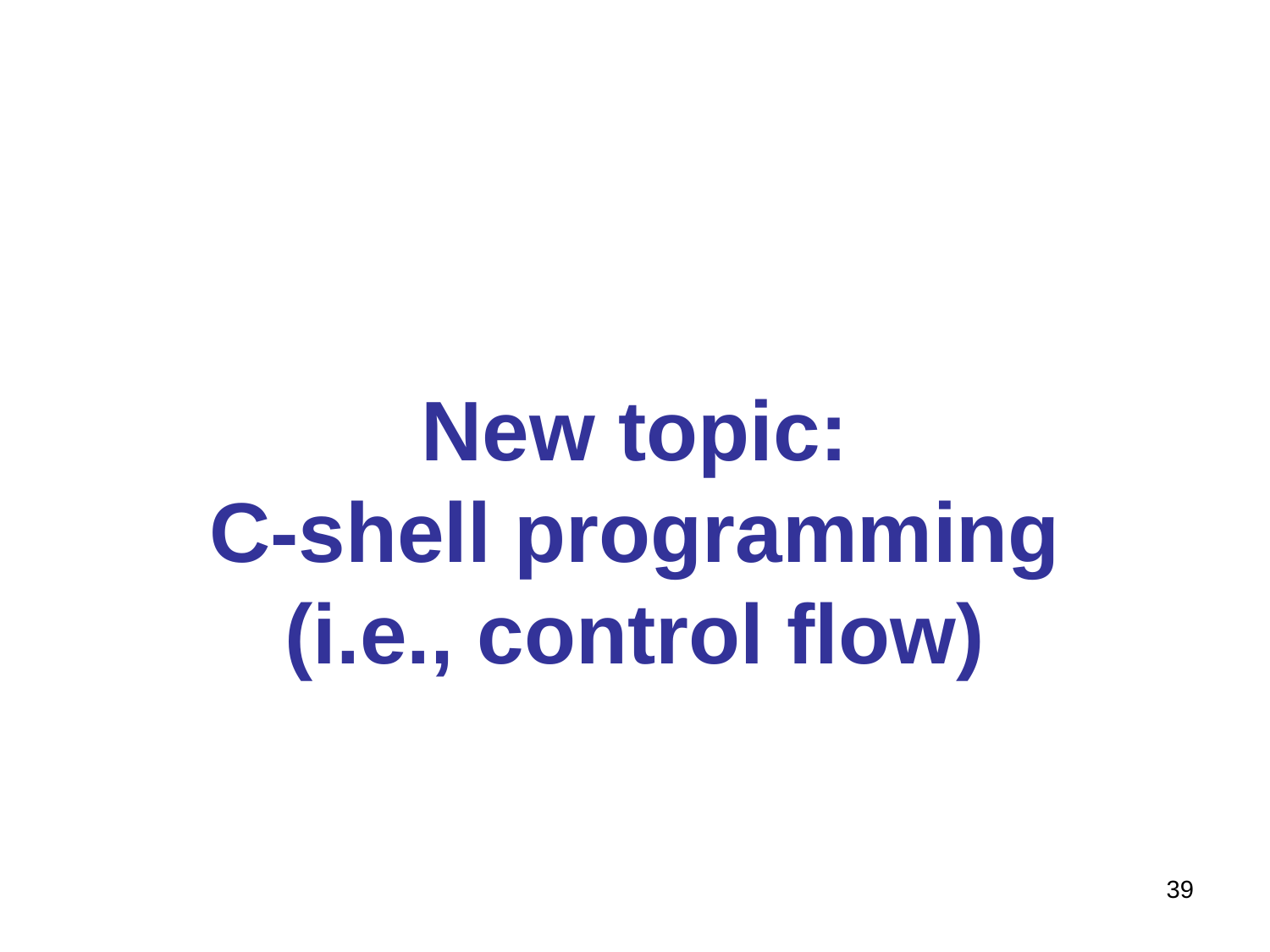

New topic:
C-shell programming
(i.e., control flow)
39